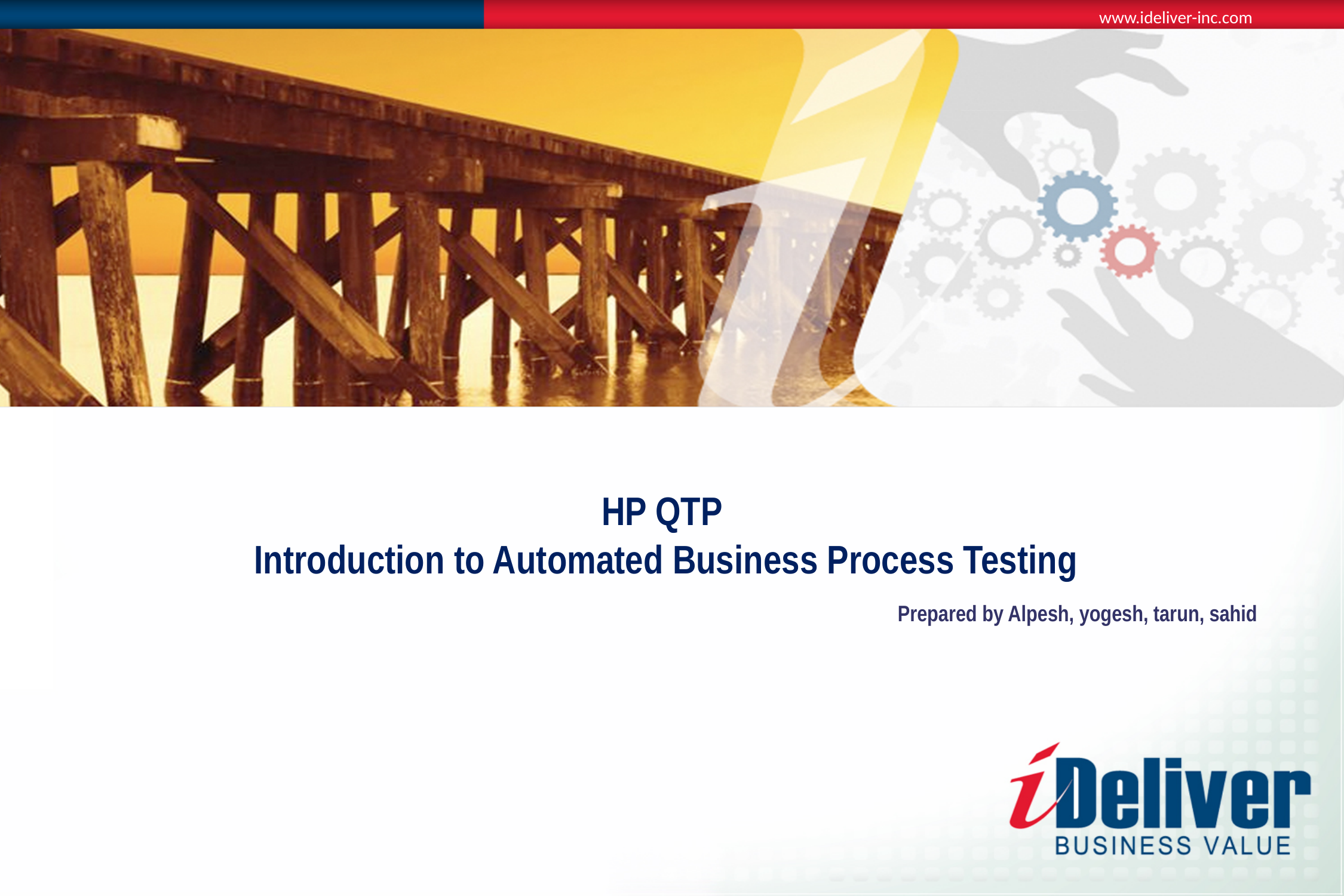

HP QTP
Introduction to Automated Business Process Testing
                                                                                                    Prepared by Alpesh, yogesh, tarun, sahid